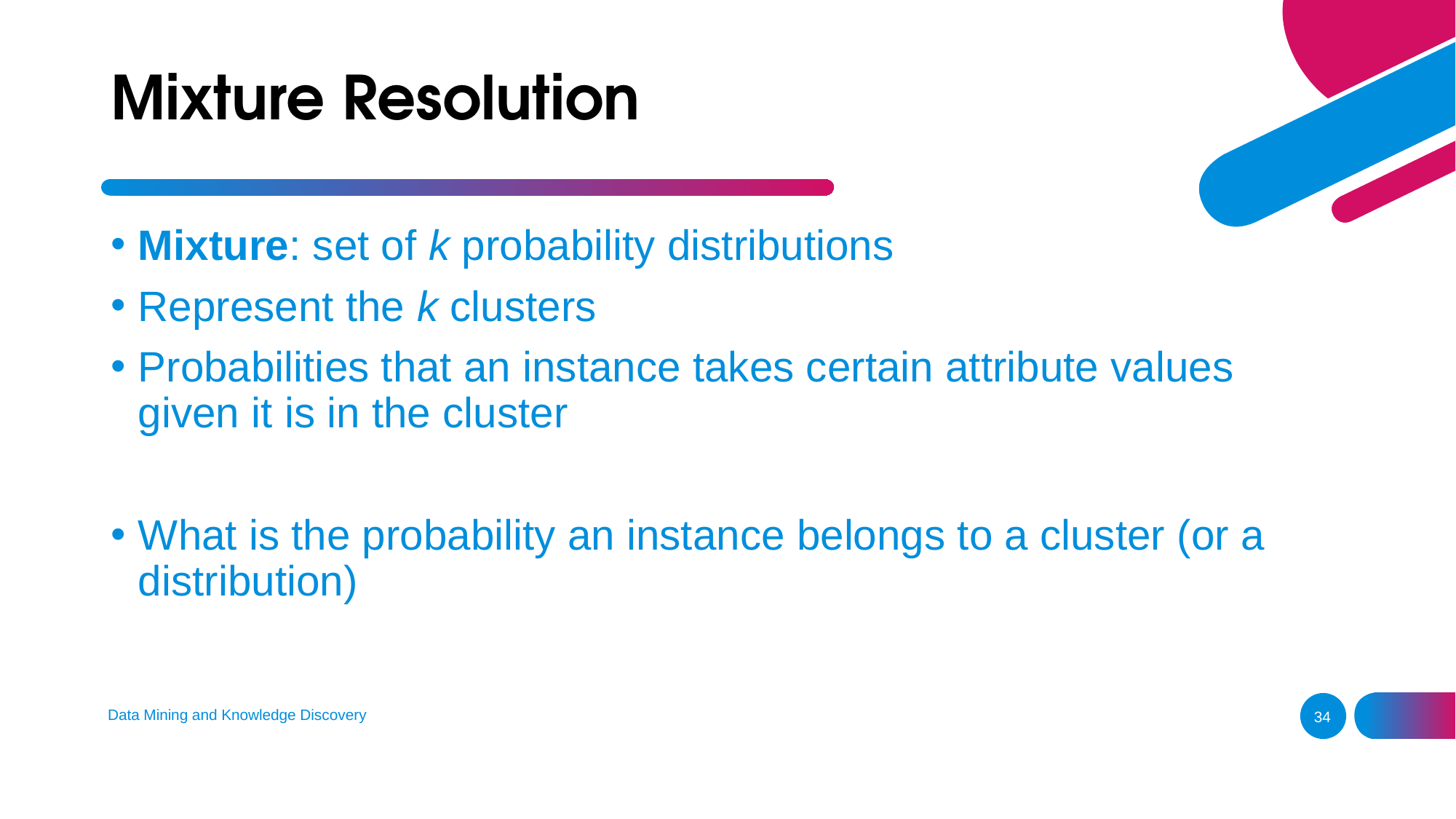

# Mixture Resolution
Mixture: set of k probability distributions
Represent the k clusters
Probabilities that an instance takes certain attribute values given it is in the cluster

What is the probability an instance belongs to a cluster (or a distribution)
Data Mining and Knowledge Discovery
34